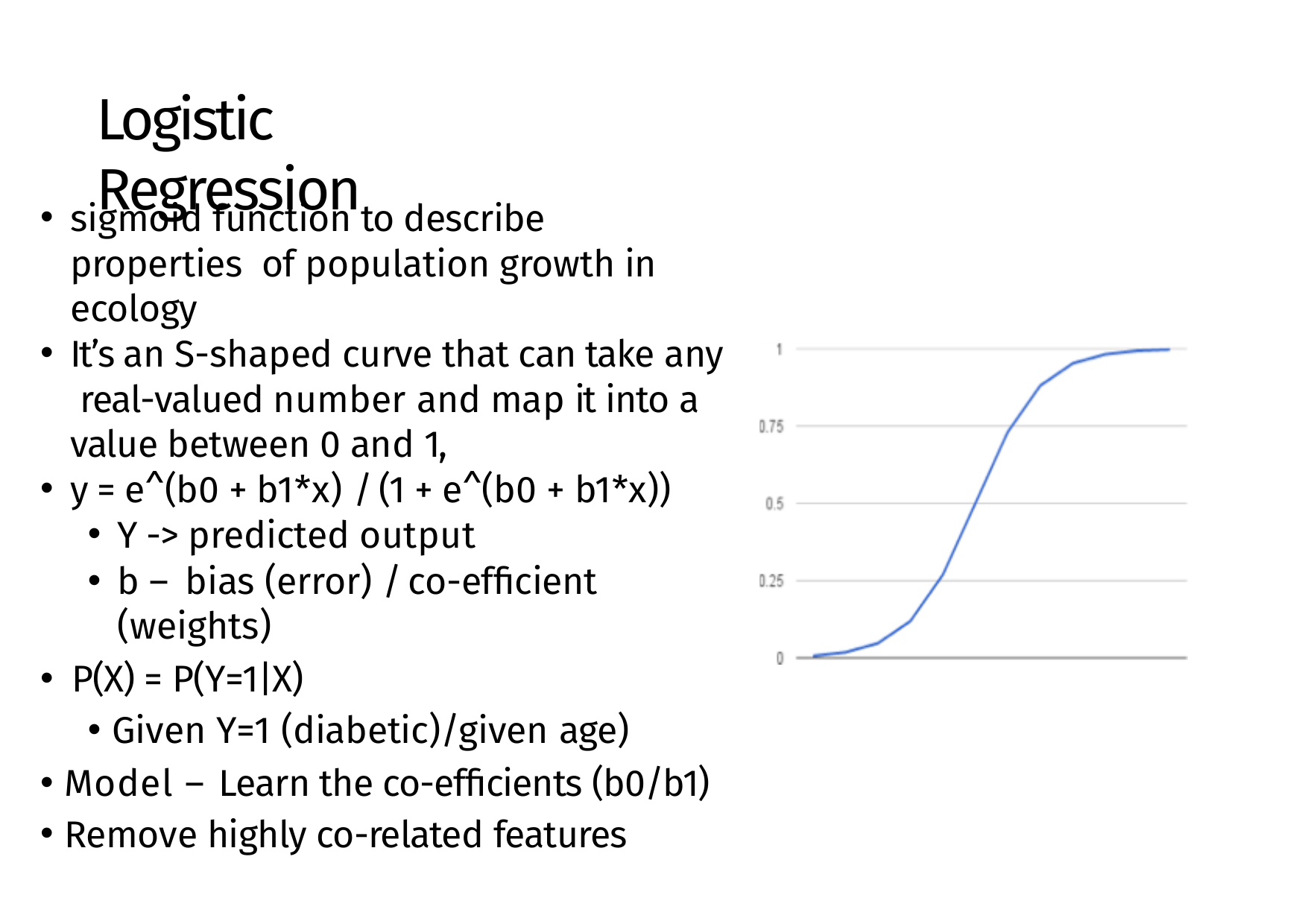

# Logistic Regression
sigmoid function to describe properties  of population growth in ecology
It’s an S-shaped curve that can take any  real-valued number and map it into a  value between 0 and 1,
y = e^(b0 + b1*x) / (1 + e^(b0 + b1*x))
Y -> predicted output
b – bias (error) / co-efficient (weights)
P(X) = P(Y=1|X)
Given Y=1 (diabetic)/given age)
Model – Learn the co-efficients (b0/b1)
Remove highly co-related features